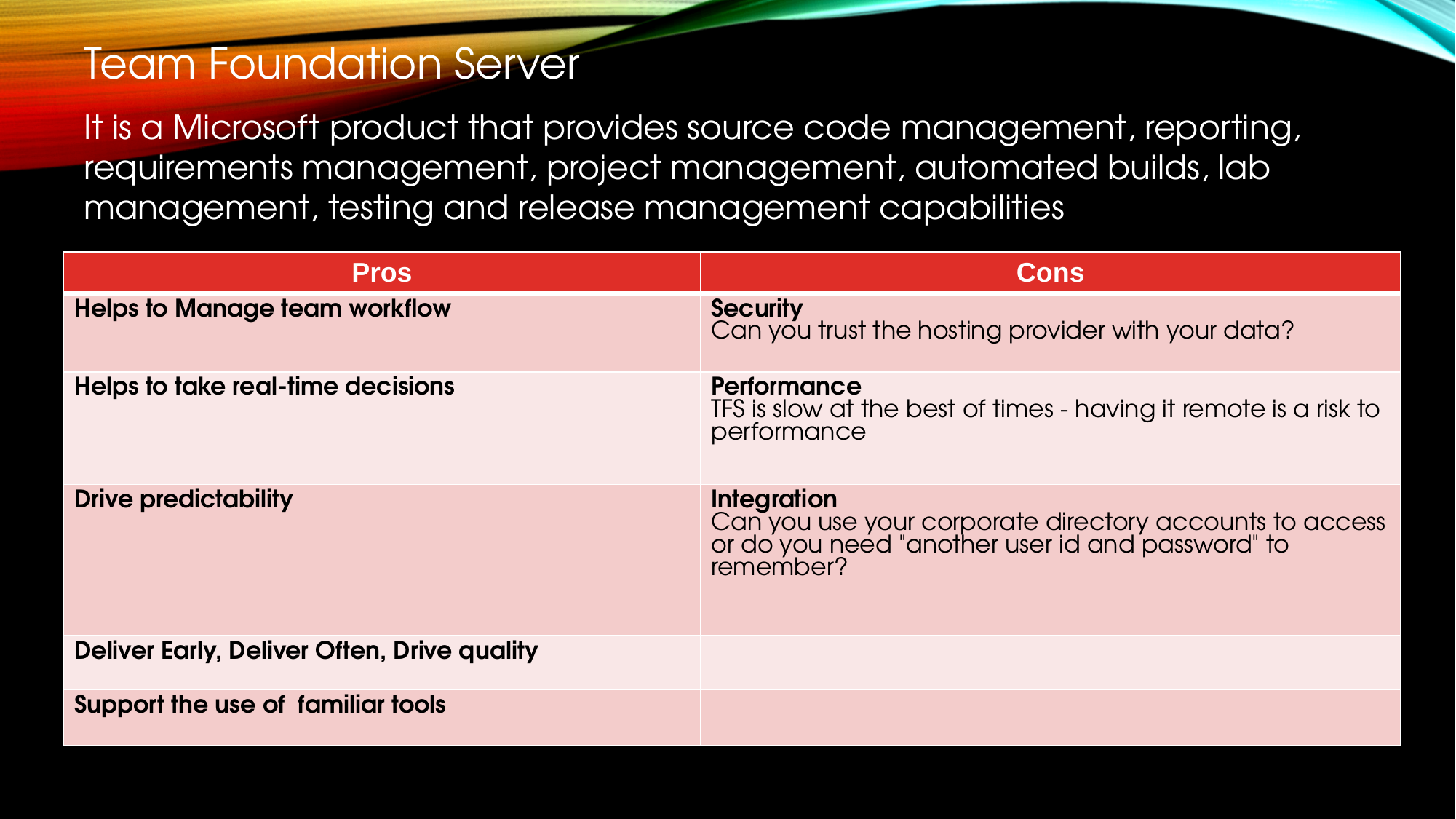

# Team Foundation Server It is a Microsoft product that provides source code management, reporting, requirements management, project management, automated builds, lab management, testing and release management capabilities
| Pros | Cons |
| --- | --- |
| Helps to Manage team workflow | Security Can you trust the hosting provider with your data? |
| Helps to take real-time decisions | Performance TFS is slow at the best of times - having it remote is a risk to performance |
| Drive predictability | Integration Can you use your corporate directory accounts to access or do you need "another user id and password" to remember? |
| Deliver Early, Deliver Often, Drive quality |  |
| Support the use of familiar tools |  |